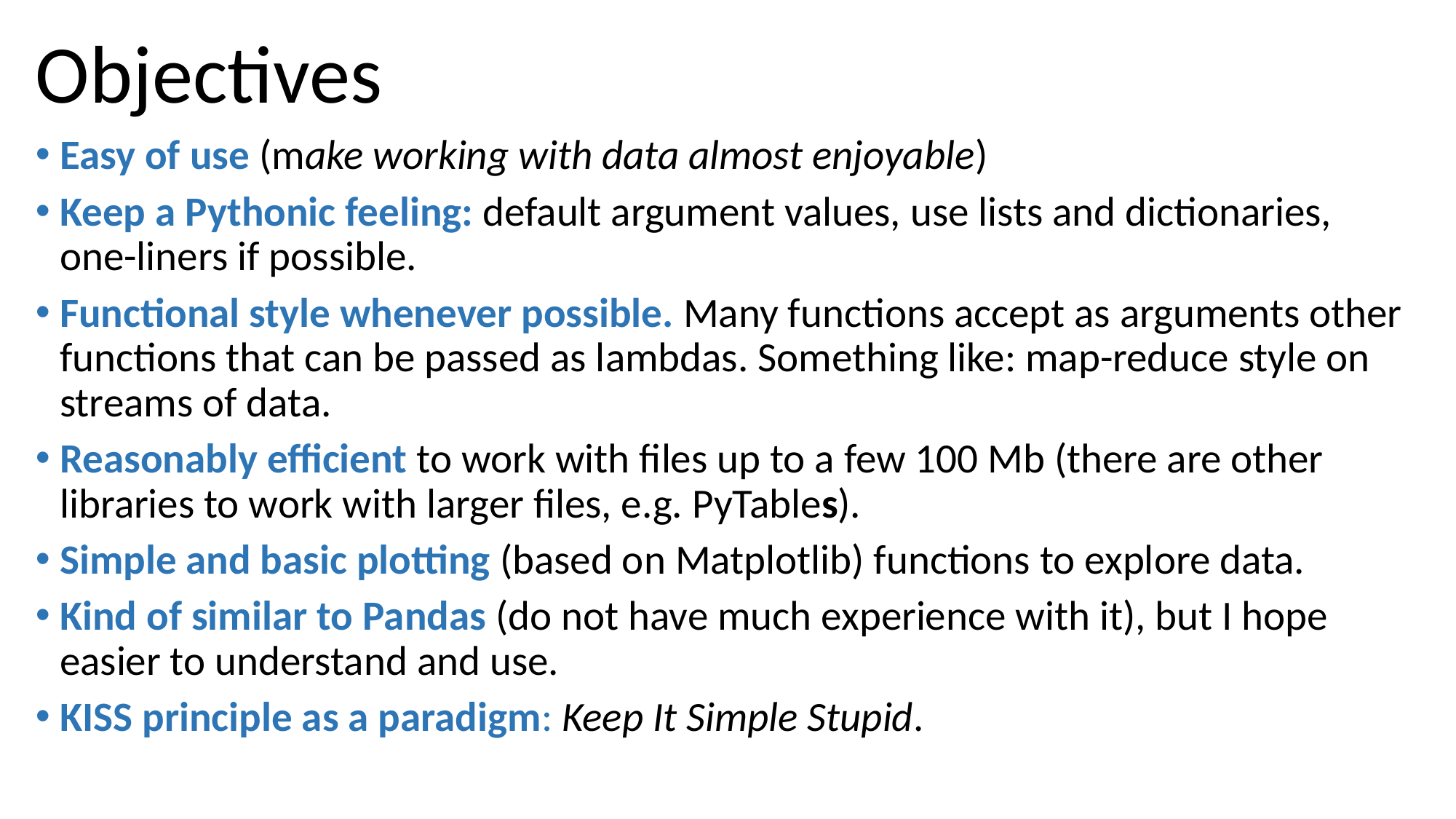

# Objectives
Easy of use (make working with data almost enjoyable)
Keep a Pythonic feeling: default argument values, use lists and dictionaries, one-liners if possible.
Functional style whenever possible. Many functions accept as arguments other functions that can be passed as lambdas. Something like: map-reduce style on streams of data.
Reasonably efficient to work with files up to a few 100 Mb (there are other libraries to work with larger files, e.g. PyTables).
Simple and basic plotting (based on Matplotlib) functions to explore data.
Kind of similar to Pandas (do not have much experience with it), but I hope easier to understand and use.
KISS principle as a paradigm: Keep It Simple Stupid.